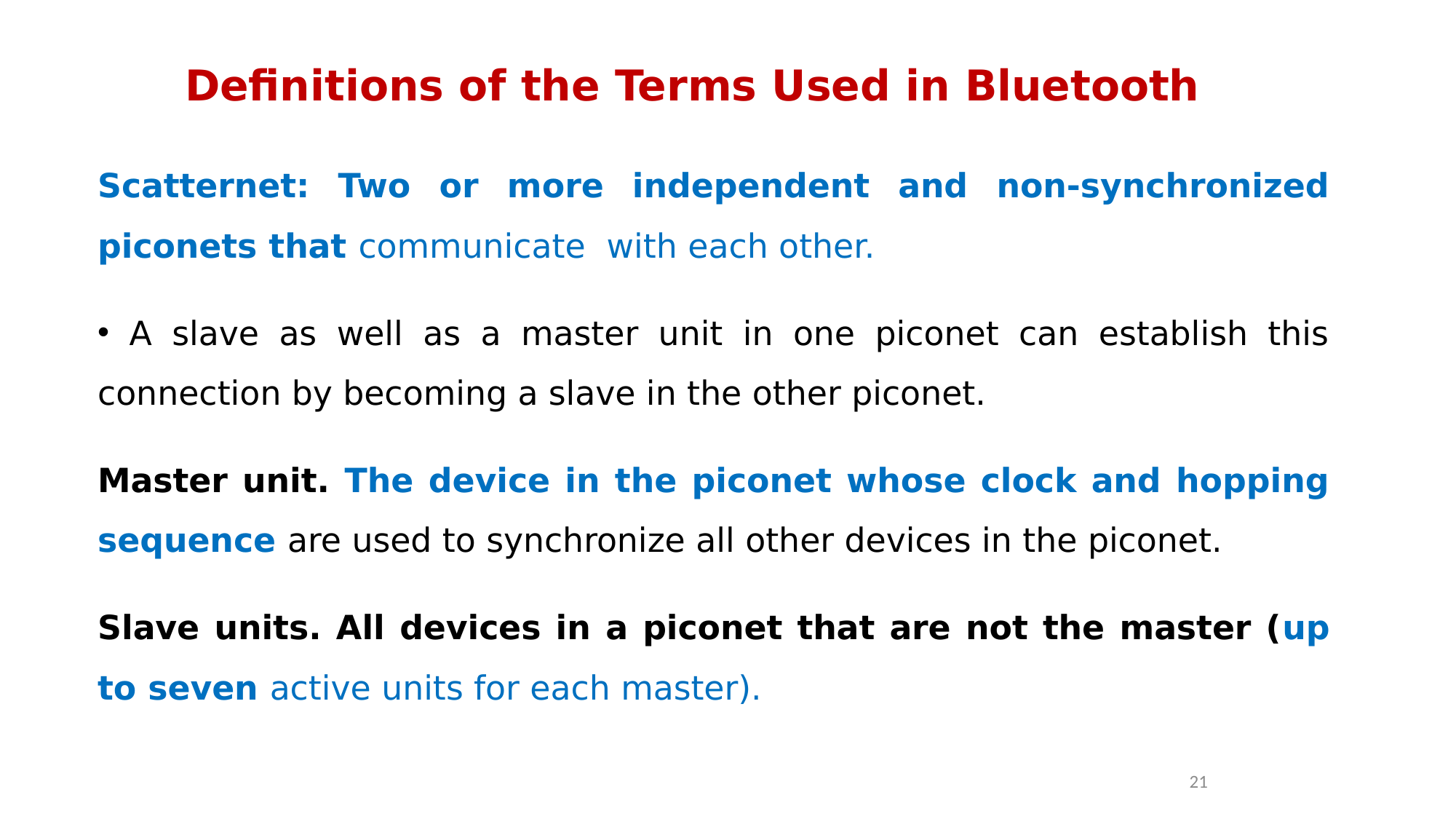

Definitions of the Terms Used in Bluetooth
Scatternet: Two or more independent and non-synchronized piconets that communicate  with each other.

 A slave as well as a master unit in one piconet can establish this connection by becoming a slave in the other piconet.

Master unit. The device in the piconet whose clock and hopping sequence are used to synchronize all other devices in the piconet.

Slave units. All devices in a piconet that are not the master (up to seven active units for each master).
21